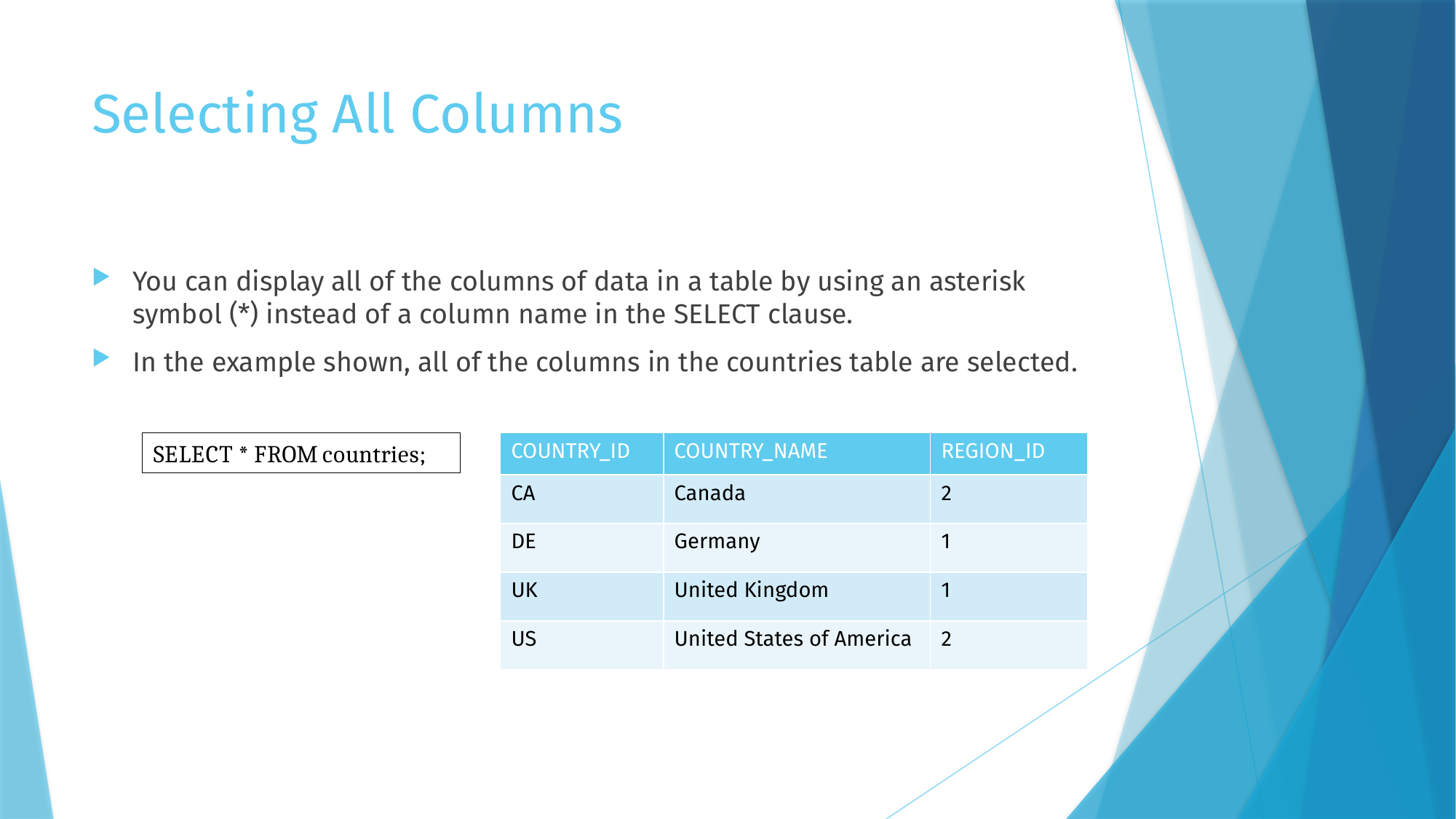

# Selecting All Columns
You can display all of the columns of data in a table by using an asterisk symbol (*) instead of a column name in the SELECT clause.
In the example shown, all of the columns in the countries table are selected.
SELECT * FROM countries;
| COUNTRY\_ID | COUNTRY\_NAME | REGION\_ID |
| --- | --- | --- |
| CA | Canada | 2 |
| DE | Germany | 1 |
| UK | United Kingdom | 1 |
| US | United States of America | 2 |